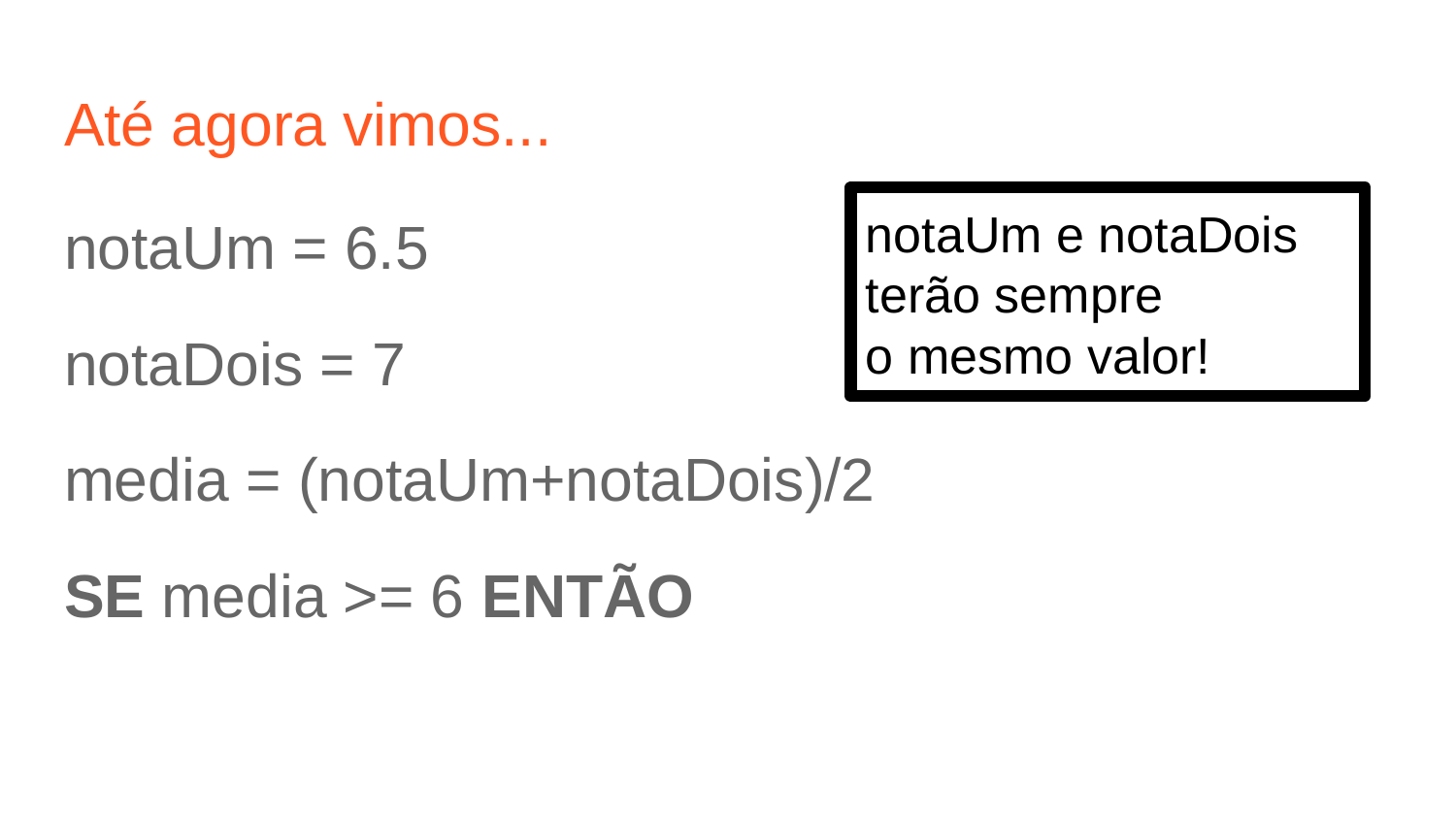

# Até agora vimos...
notaUm = 6.5
notaDois = 7
media = (notaUm+notaDois)/2
SE media >= 6 ENTÃO
notaUm e notaDois terão sempre
o mesmo valor!